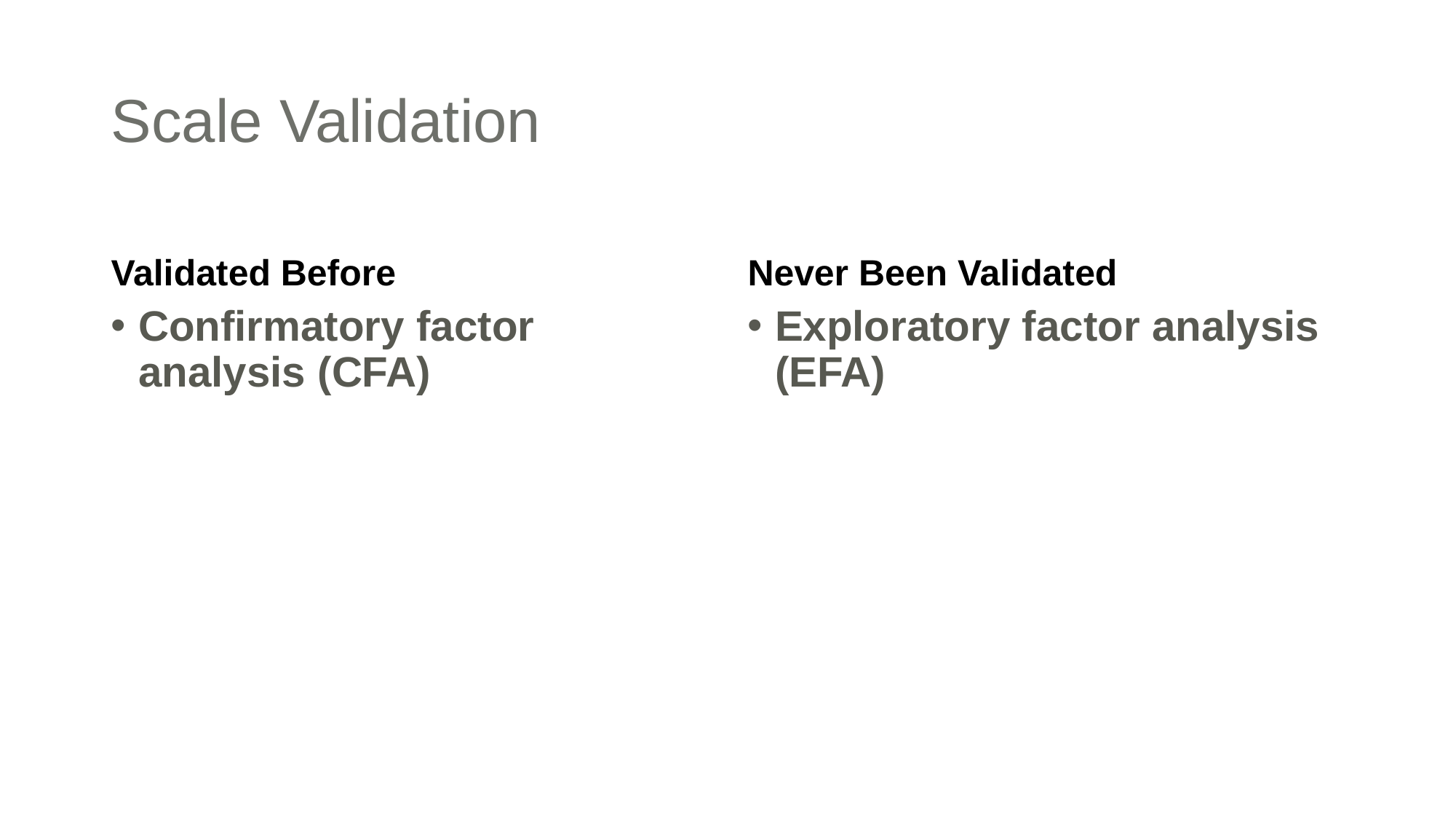

# Scale Validation
Validated Before
Never Been Validated
Confirmatory factor analysis (CFA)
Exploratory factor analysis (EFA)